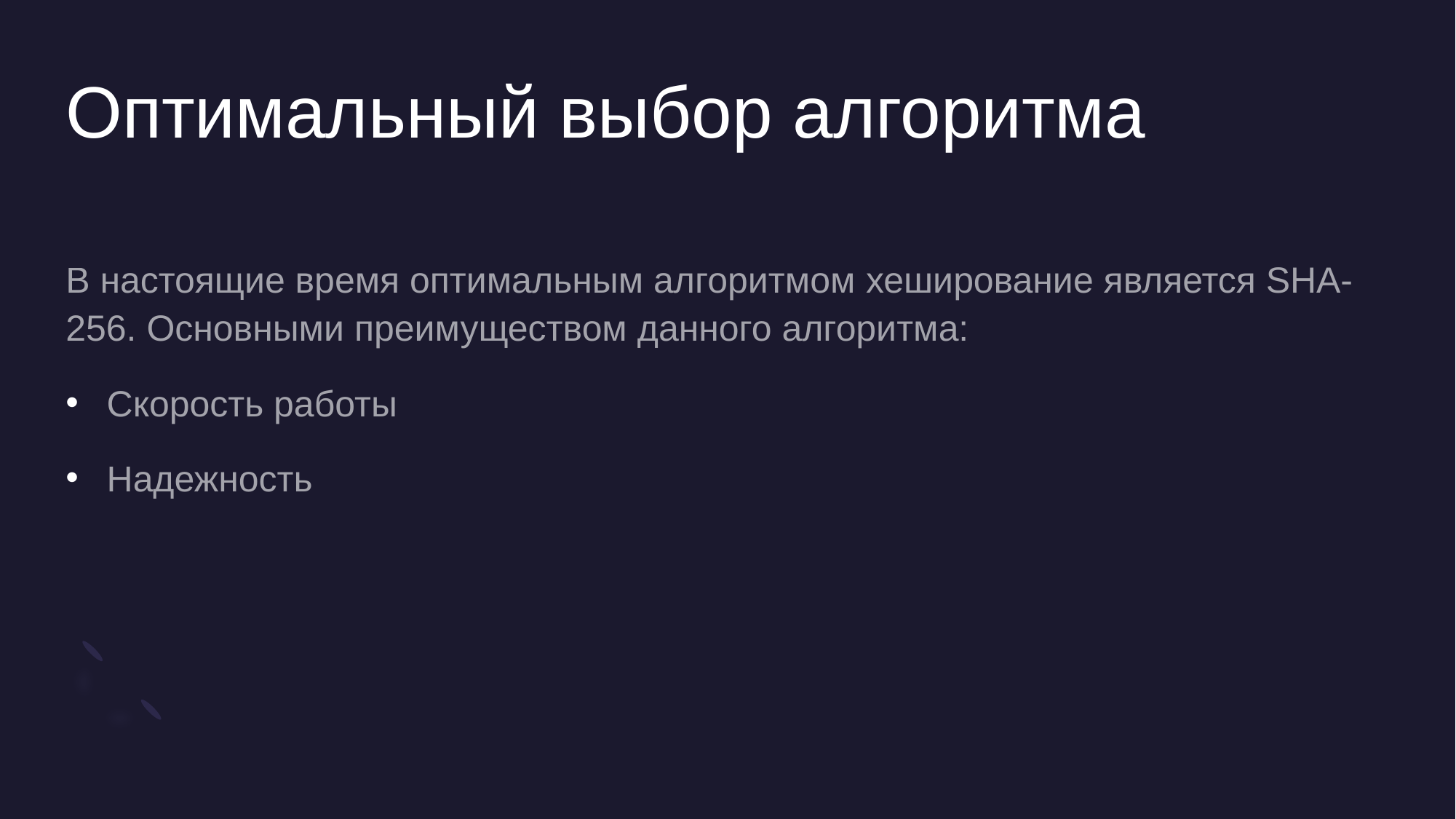

# Оптимальный выбор алгоритма
В настоящие время оптимальным алгоритмом хеширование является SHA-256. Основными преимуществом данного алгоритма:
Скорость работы
Надежность